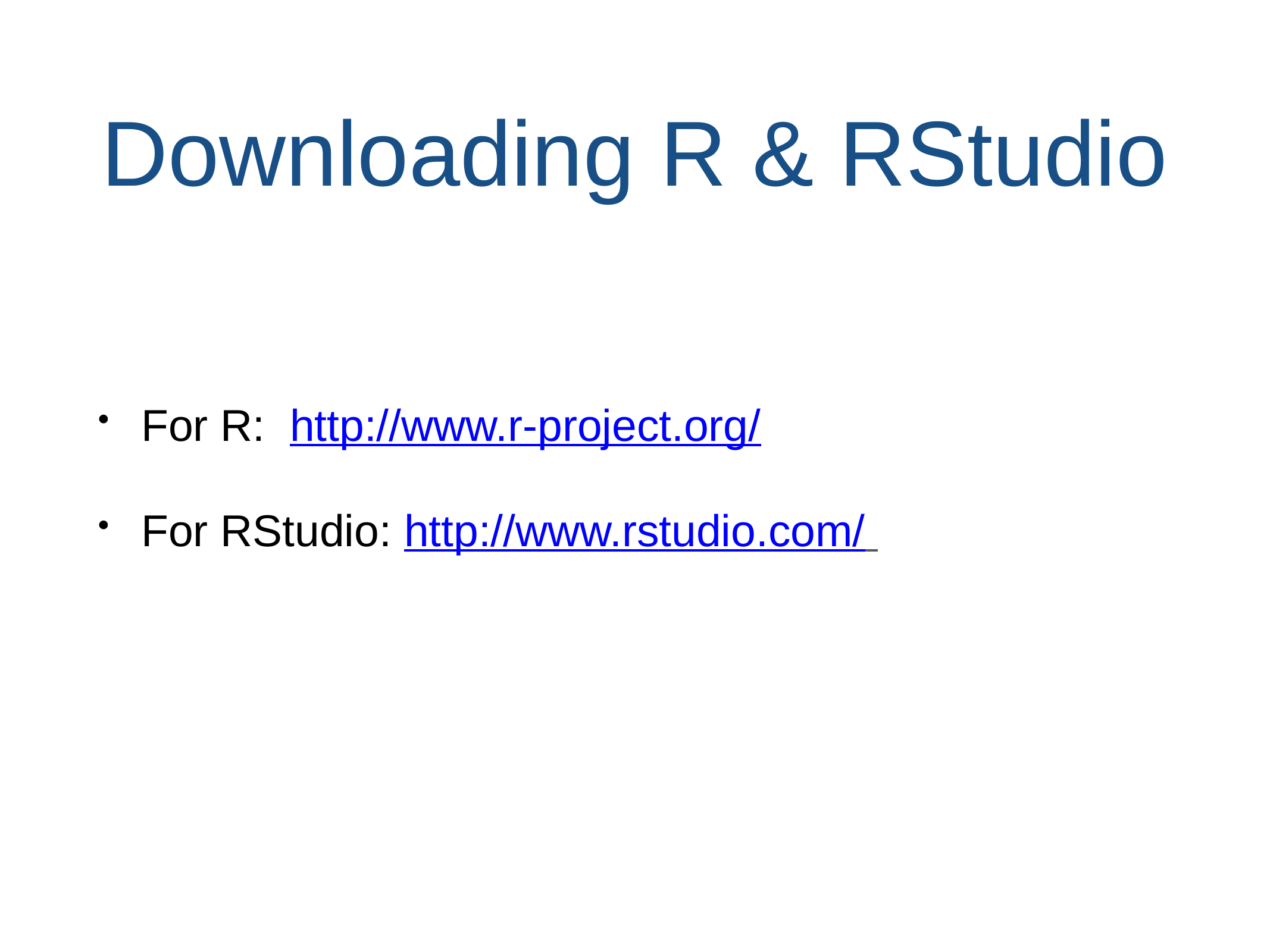

# Downloading R & RStudio
For R:  http://www.r-project.org/
For RStudio: http://www.rstudio.com/